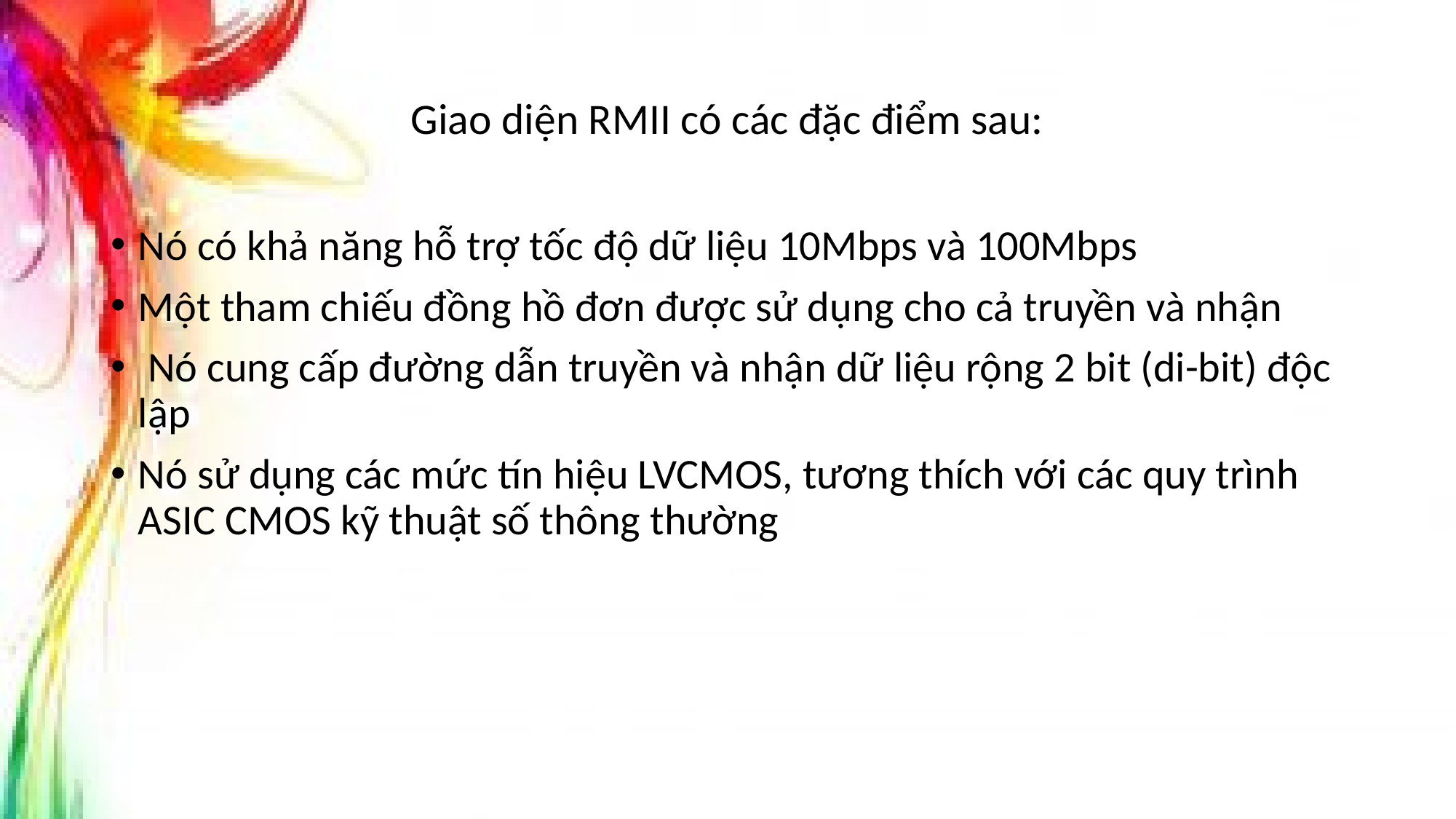

# Giao diện RMII có các đặc điểm sau:
Nó có khả năng hỗ trợ tốc độ dữ liệu 10Mbps và 100Mbps
Một tham chiếu đồng hồ đơn được sử dụng cho cả truyền và nhận
 Nó cung cấp đường dẫn truyền và nhận dữ liệu rộng 2 bit (di-bit) độc lập
Nó sử dụng các mức tín hiệu LVCMOS, tương thích với các quy trình ASIC CMOS kỹ thuật số thông thường